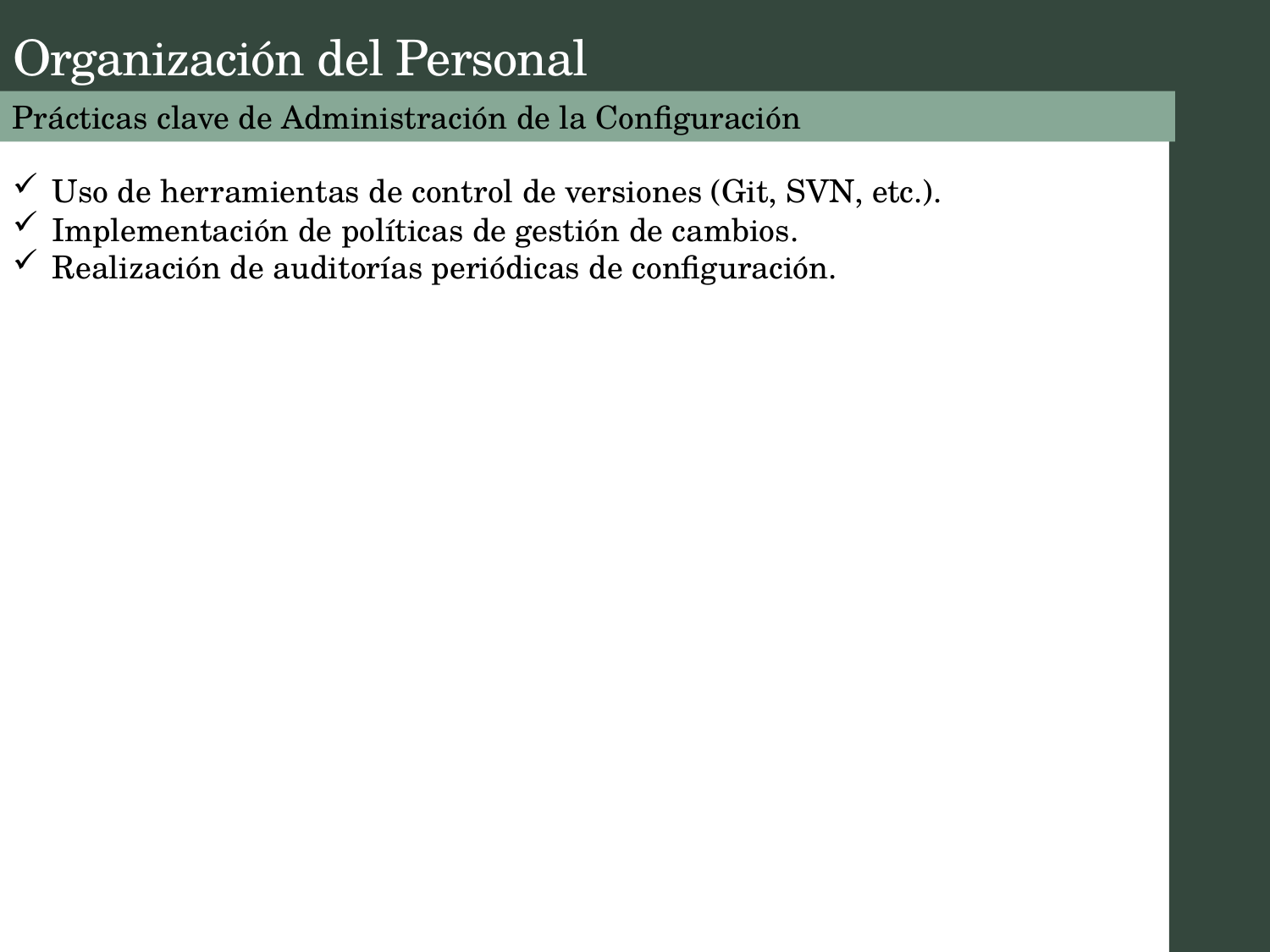

# Organización del Personal
Prácticas clave de Administración de la Configuración
Uso de herramientas de control de versiones (Git, SVN, etc.).
Implementación de políticas de gestión de cambios.
Realización de auditorías periódicas de configuración.